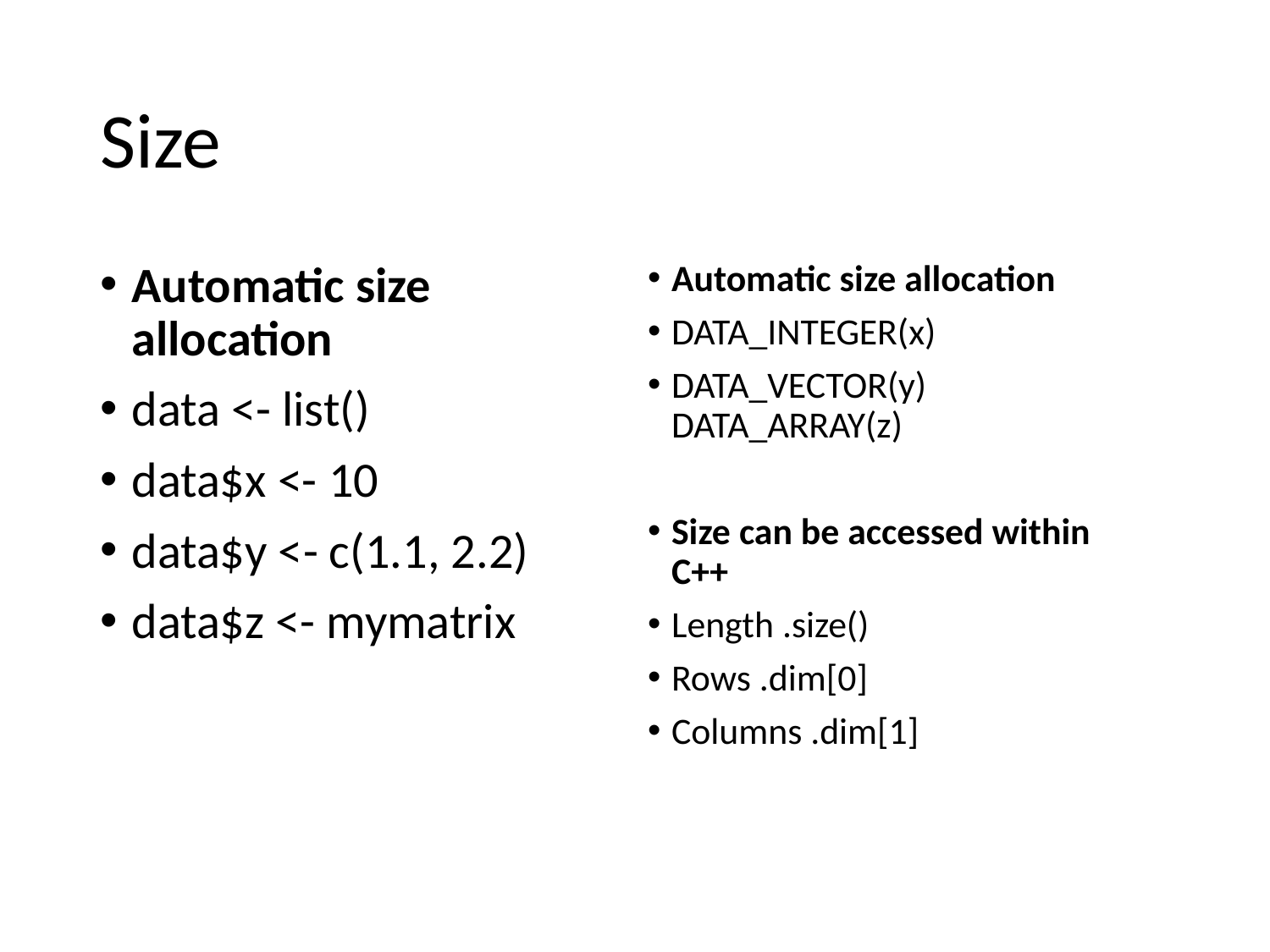

# Size
Automatic size allocation
data <- list()
data$x <- 10
data$y <- c(1.1, 2.2)
data$z <- mymatrix

Automatic size allocation
DATA_INTEGER(x)
DATA_VECTOR(y) DATA_ARRAY(z)

Size can be accessed within C++
Length .size()
Rows .dim[0]
Columns .dim[1]